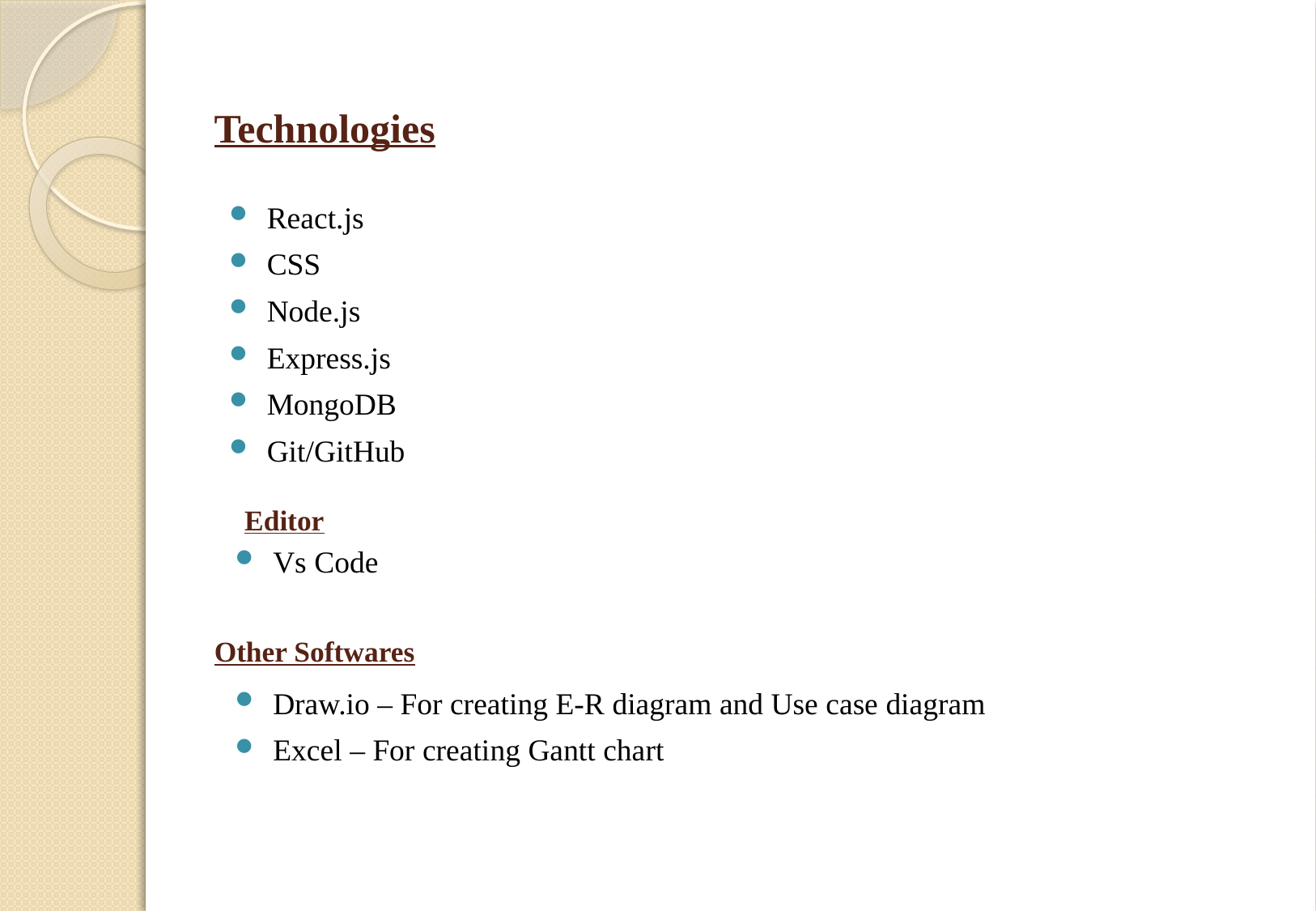

Technologies
React.js
CSS
Node.js
Express.js
MongoDB
Git/GitHub

Editor
Vs Code

# Other Softwares
Draw.io – For creating E-R diagram and Use case diagram
Excel – For creating Gantt chart